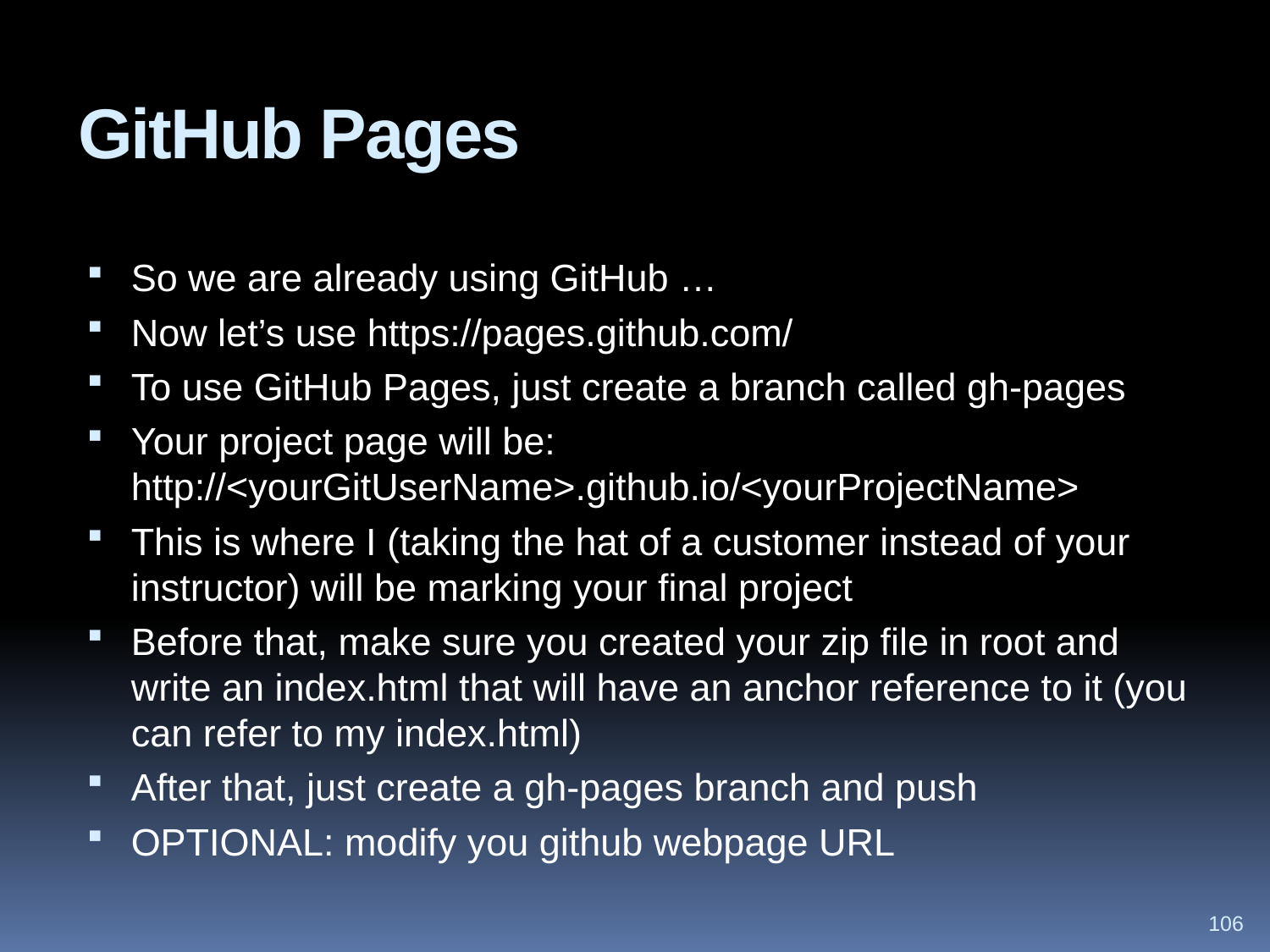

# GitHub Pages
So we are already using GitHub …
Now let’s use https://pages.github.com/
To use GitHub Pages, just create a branch called gh-pages
Your project page will be: http://<yourGitUserName>.github.io/<yourProjectName>
This is where I (taking the hat of a customer instead of your instructor) will be marking your final project
Before that, make sure you created your zip file in root and write an index.html that will have an anchor reference to it (you can refer to my index.html)
After that, just create a gh-pages branch and push
OPTIONAL: modify you github webpage URL
106